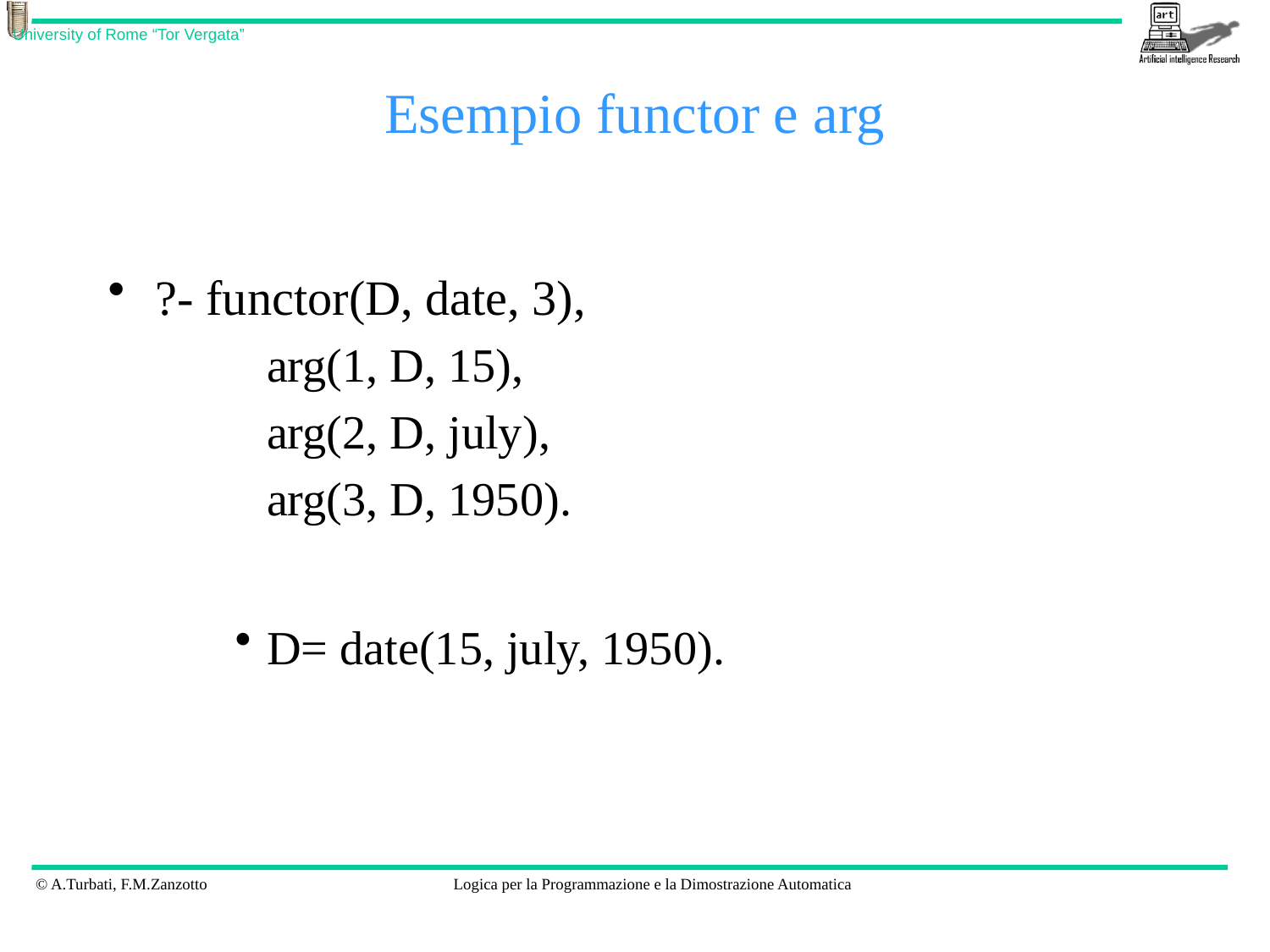

# Esempio functor e arg

?- functor(D, date, 3),
	arg(1, D, 15),
	arg(2, D, july),
	arg(3, D, 1950).

D= date(15, july, 1950).